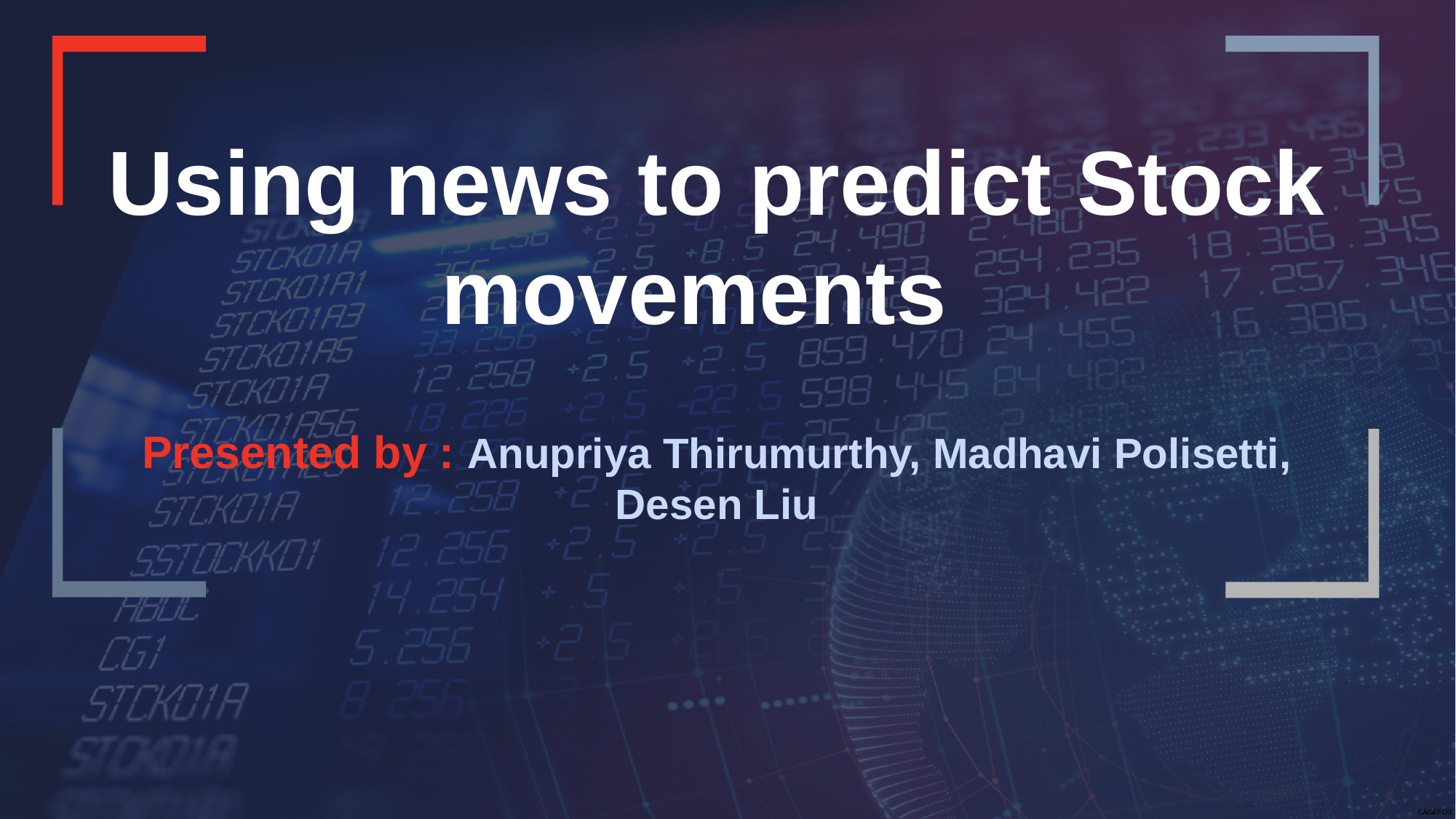

Using news to predict Stock movements

Presented by : Anupriya Thirumurthy, Madhavi Polisetti, Desen Liu